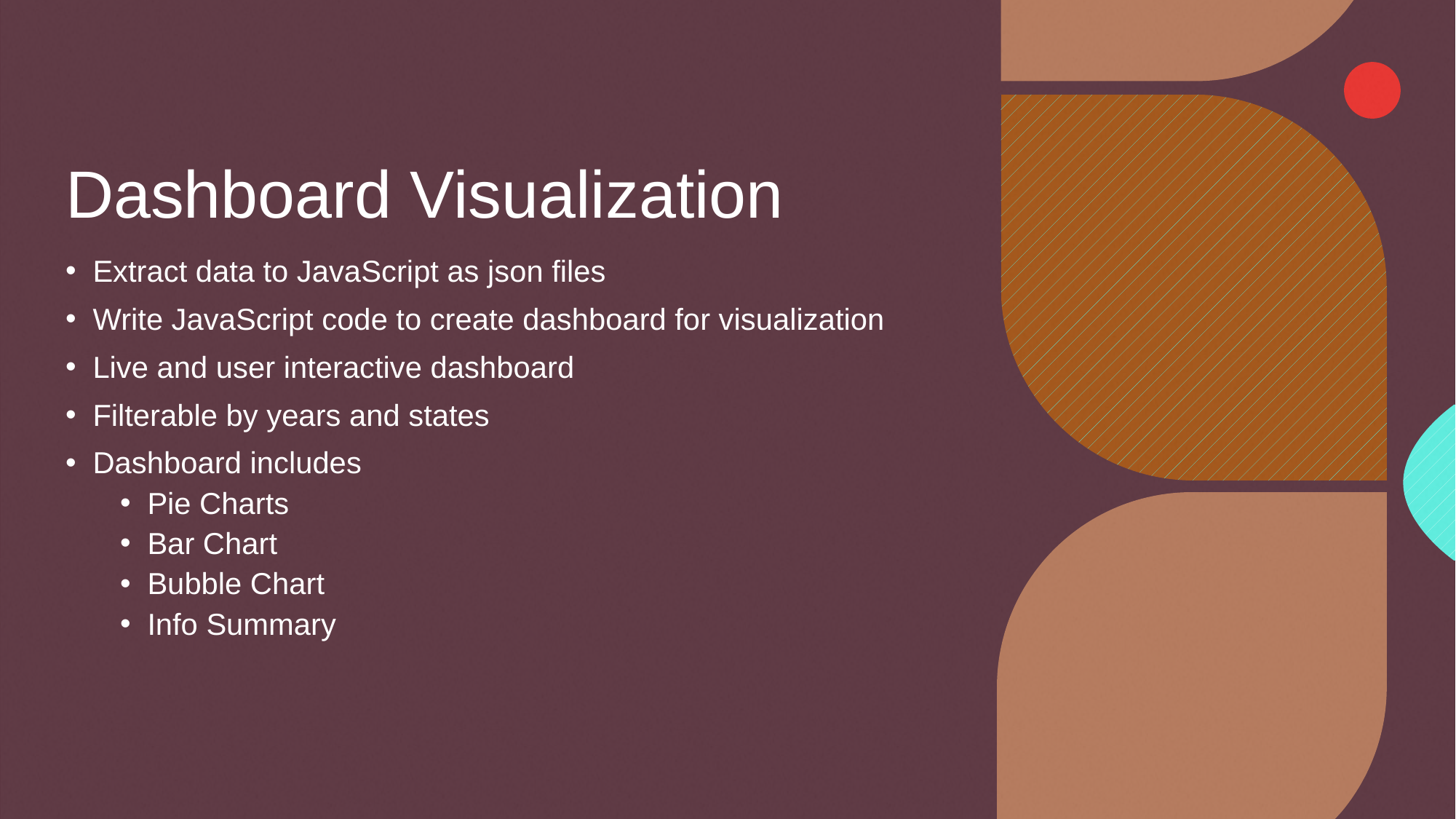

# Dashboard Visualization
Extract data to JavaScript as json files
Write JavaScript code to create dashboard for visualization
Live and user interactive dashboard
Filterable by years and states
Dashboard includes
Pie Charts
Bar Chart
Bubble Chart
Info Summary